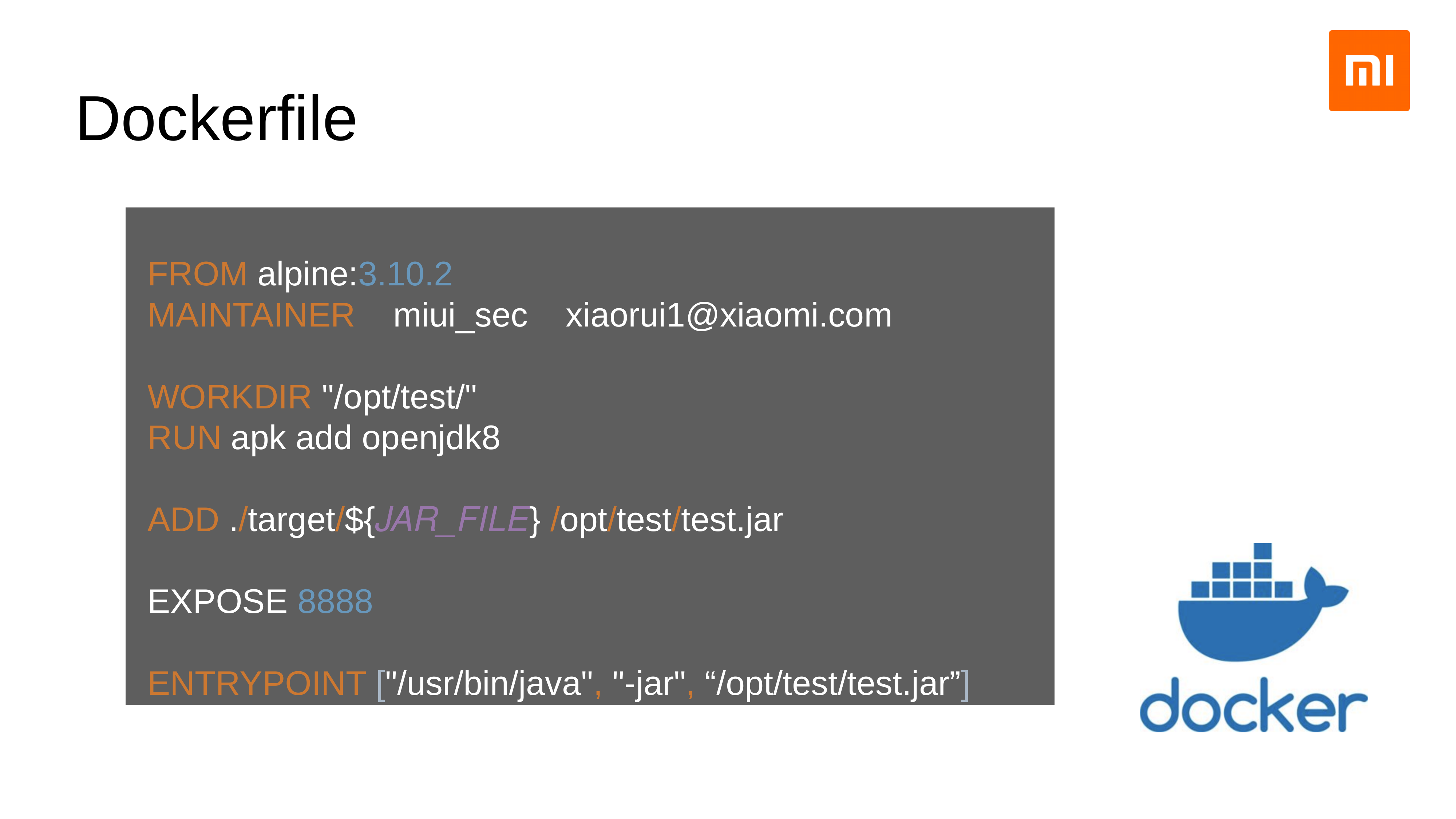

Dockerfile

  FROM alpine:3.10.2
  MAINTAINER    miui_sec    xiaorui1@xiaomi.com

  WORKDIR "/opt/test/"
  RUN apk add openjdk8

  ADD ./target/${JAR_FILE} /opt/test/test.jar

  EXPOSE 8888

  ENTRYPOINT ["/usr/bin/java", "-jar", “/opt/test/test.jar”]